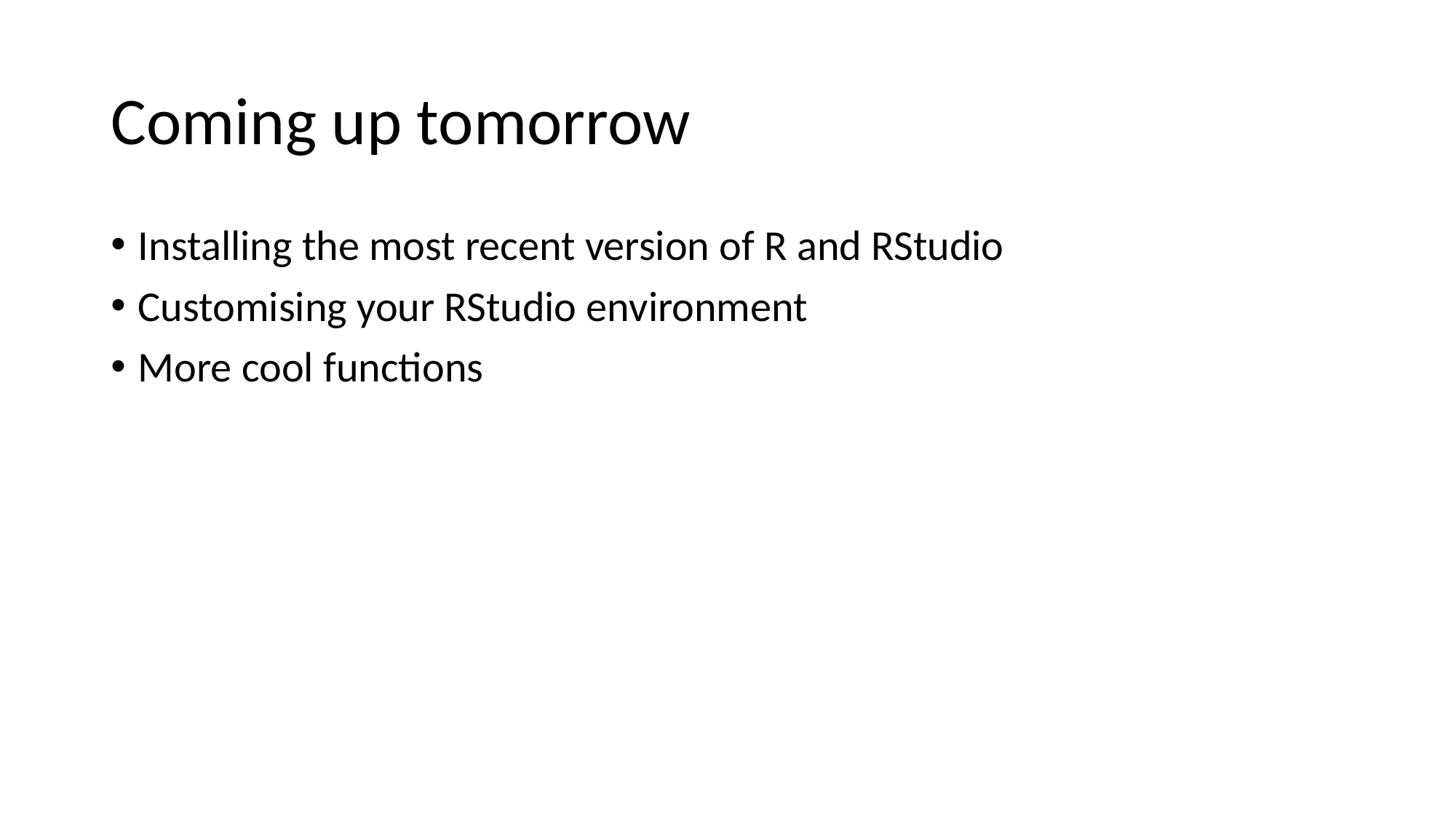

# Coming up tomorrow
Installing the most recent version of R and RStudio
Customising your RStudio environment
More cool functions